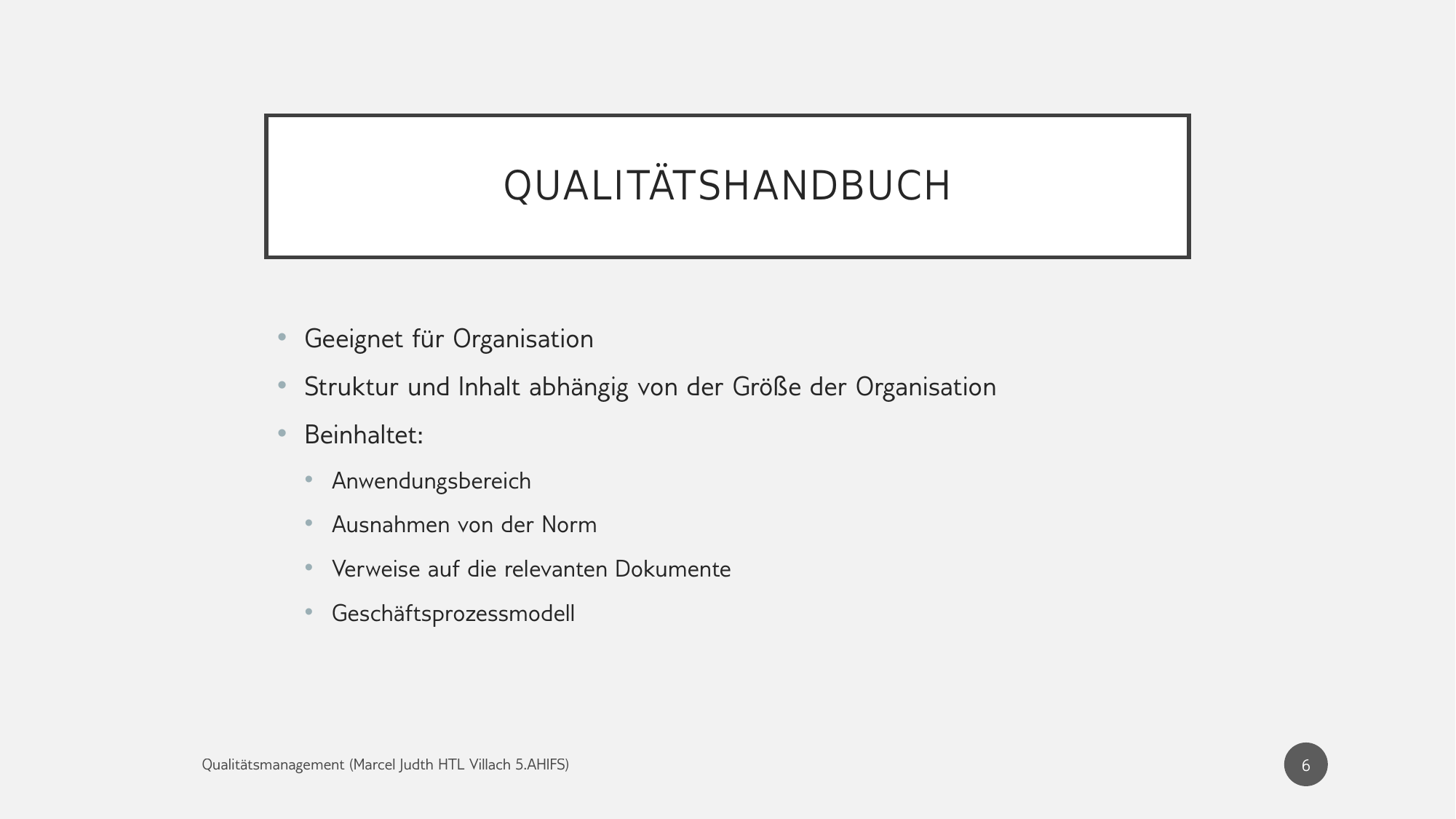

# Qualitätshandbuch
Geeignet für Organisation
Struktur und Inhalt abhängig von der Größe der Organisation
Beinhaltet:
Anwendungsbereich
Ausnahmen von der Norm
Verweise auf die relevanten Dokumente
Geschäftsprozessmodell

6
Qualitätsmanagement (Marcel Judth HTL Villach 5.AHIFS)